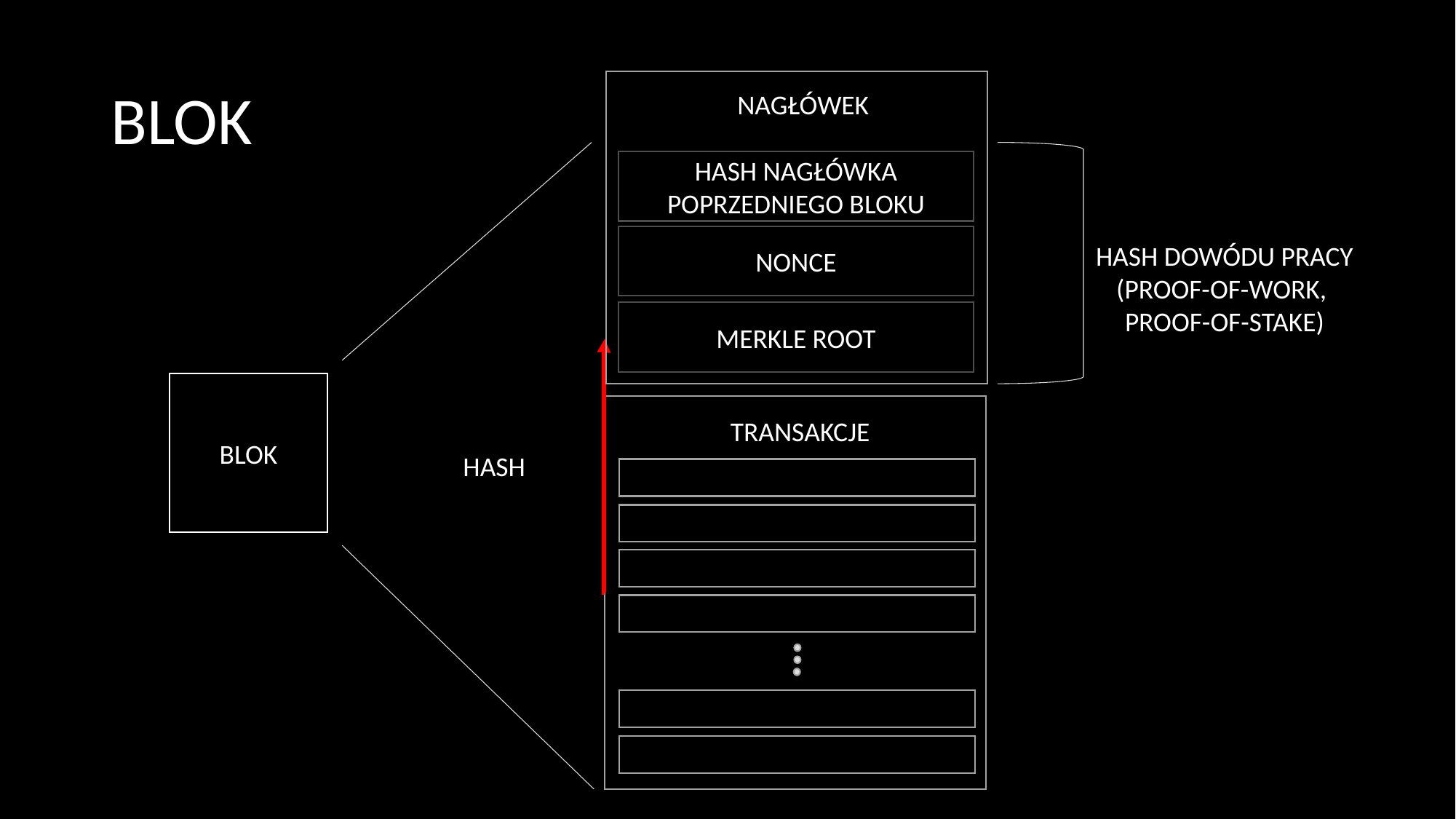

# BLOK

NAGŁÓWEK
HASH NAGŁÓWKA POPRZEDNIEGO BLOKU

NONCE
HASH DOWÓDU PRACY
(PROOF-OF-WORK,
PROOF-OF-STAKE)
MERKLE ROOT
BLOK

TRANSAKCJE

HASH